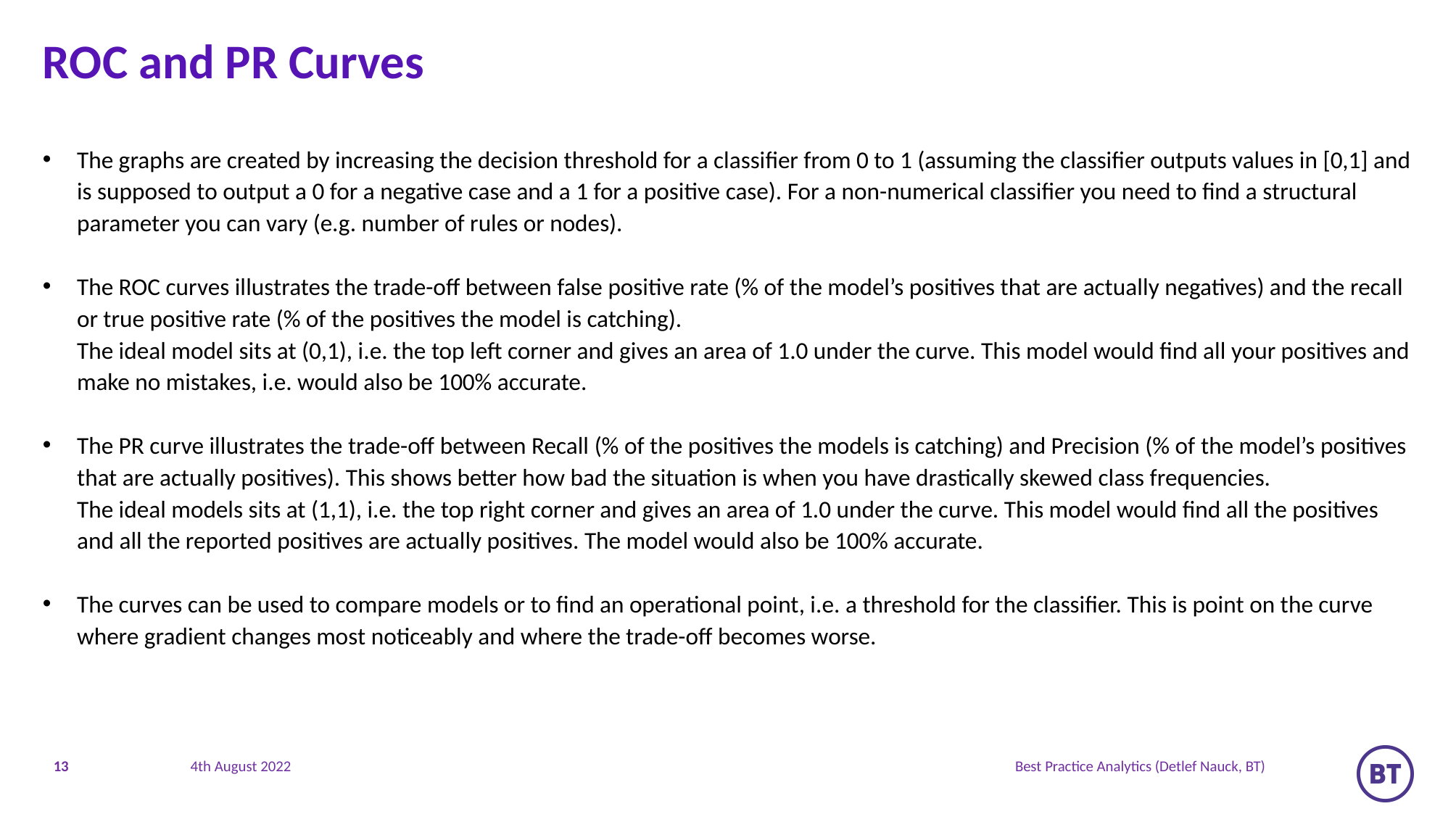

# ROC and PR Curves
The graphs are created by increasing the decision threshold for a classifier from 0 to 1 (assuming the classifier outputs values in [0,1] and is supposed to output a 0 for a negative case and a 1 for a positive case). For a non-numerical classifier you need to find a structural parameter you can vary (e.g. number of rules or nodes).

The ROC curves illustrates the trade-off between false positive rate (% of the model’s positives that are actually negatives) and the recall or true positive rate (% of the positives the model is catching).
The ideal model sits at (0,1), i.e. the top left corner and gives an area of 1.0 under the curve. This model would find all your positives and make no mistakes, i.e. would also be 100% accurate.

The PR curve illustrates the trade-off between Recall (% of the positives the models is catching) and Precision (% of the model’s positives that are actually positives). This shows better how bad the situation is when you have drastically skewed class frequencies.
The ideal models sits at (1,1), i.e. the top right corner and gives an area of 1.0 under the curve. This model would find all the positives and all the reported positives are actually positives. The model would also be 100% accurate.

The curves can be used to compare models or to find an operational point, i.e. a threshold for the classifier. This is point on the curve where gradient changes most noticeably and where the trade-off becomes worse.
13
Best Practice Analytics (Detlef Nauck, BT)
4th August 2022